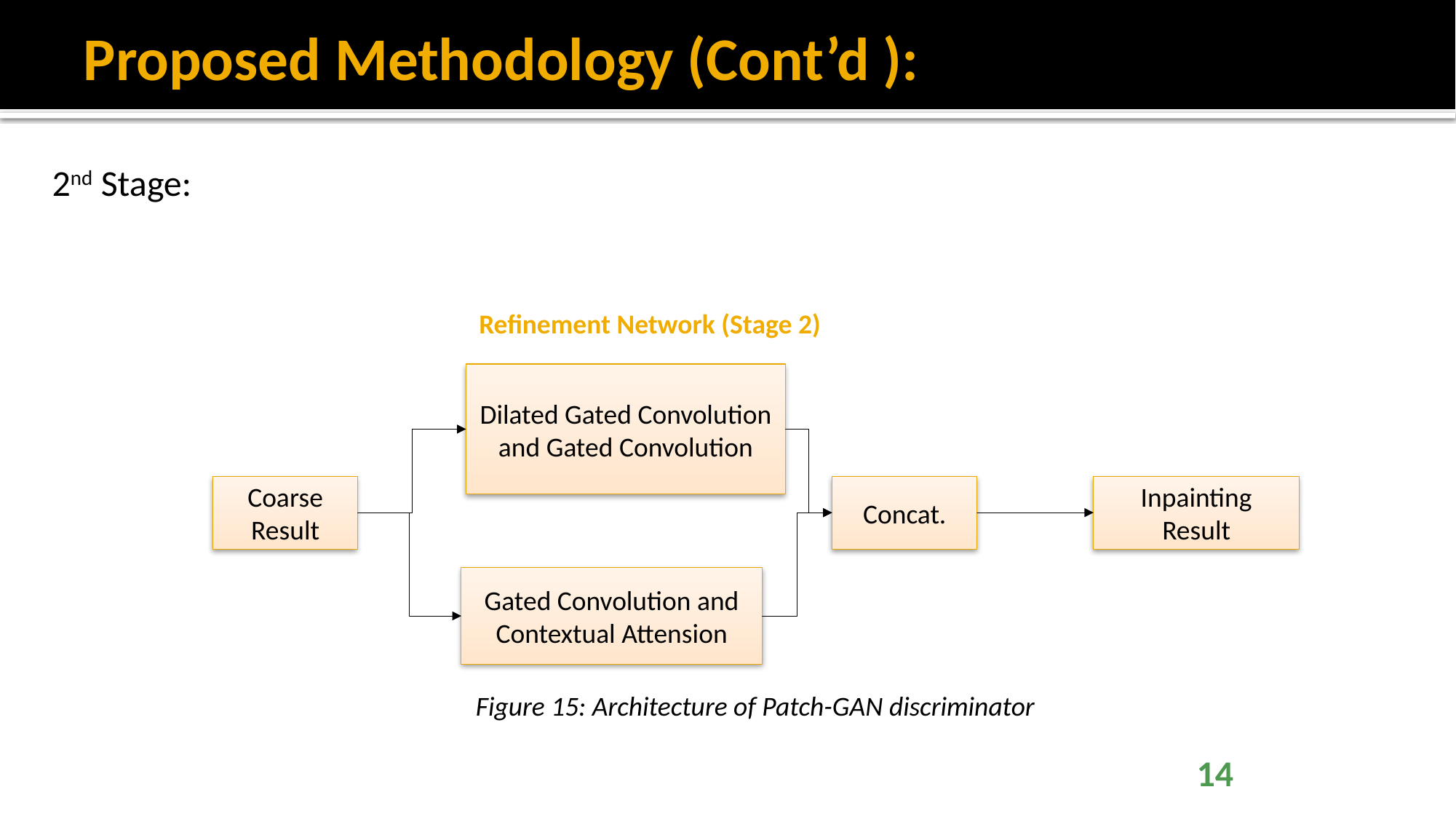

# Proposed Methodology (Cont’d ):
2nd Stage:
Refinement Network (Stage 2)
Dilated Gated Convolution and Gated Convolution
Coarse Result
Concat.
Inpainting Result
Gated Convolution and Contextual Attension
Figure 15: Architecture of Patch-GAN discriminator
14